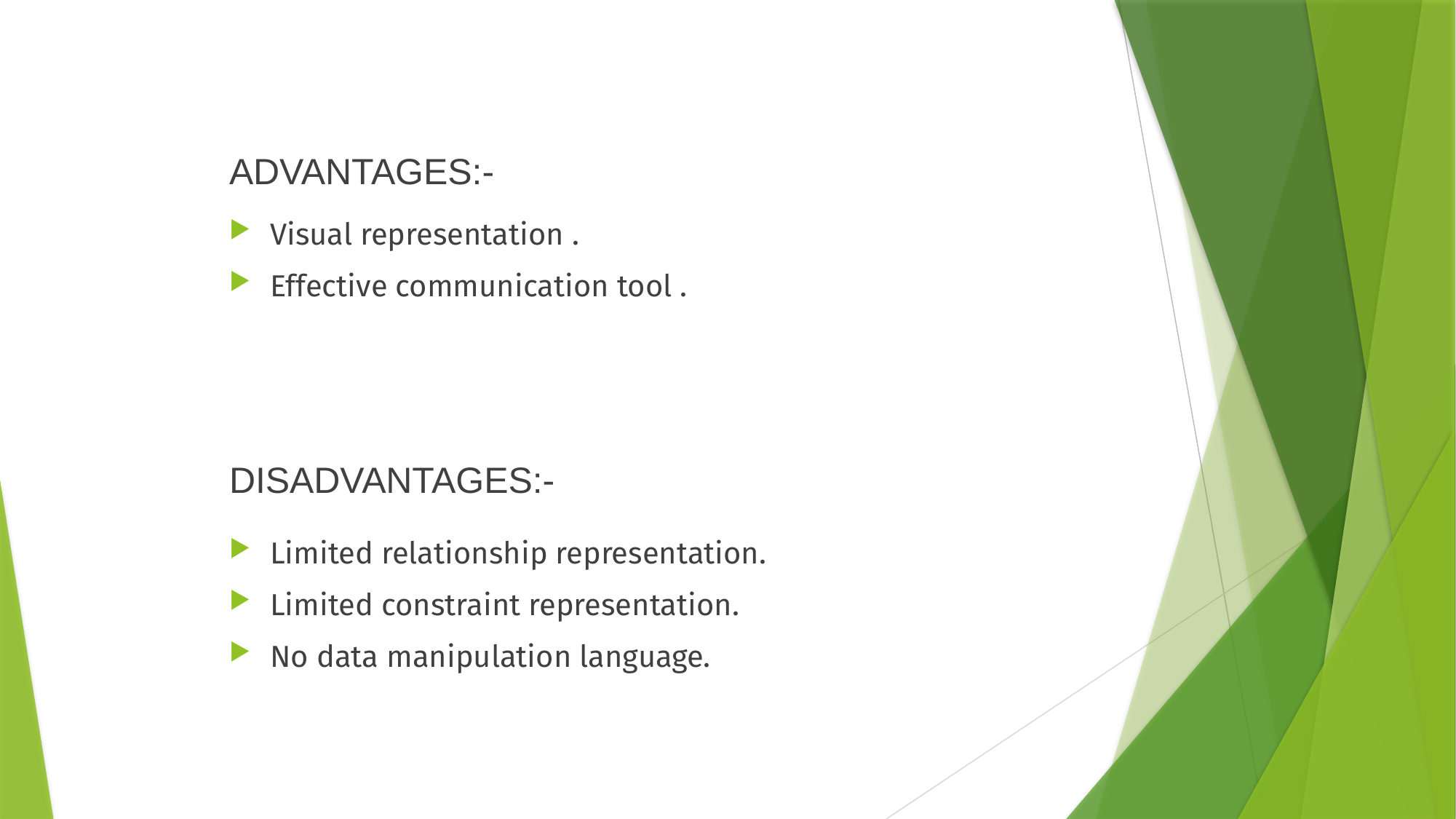

ADVANTAGES:-
Visual representation .
Effective communication tool .

DISADVANTAGES:-
Limited relationship representation.
Limited constraint representation.
No data manipulation language.